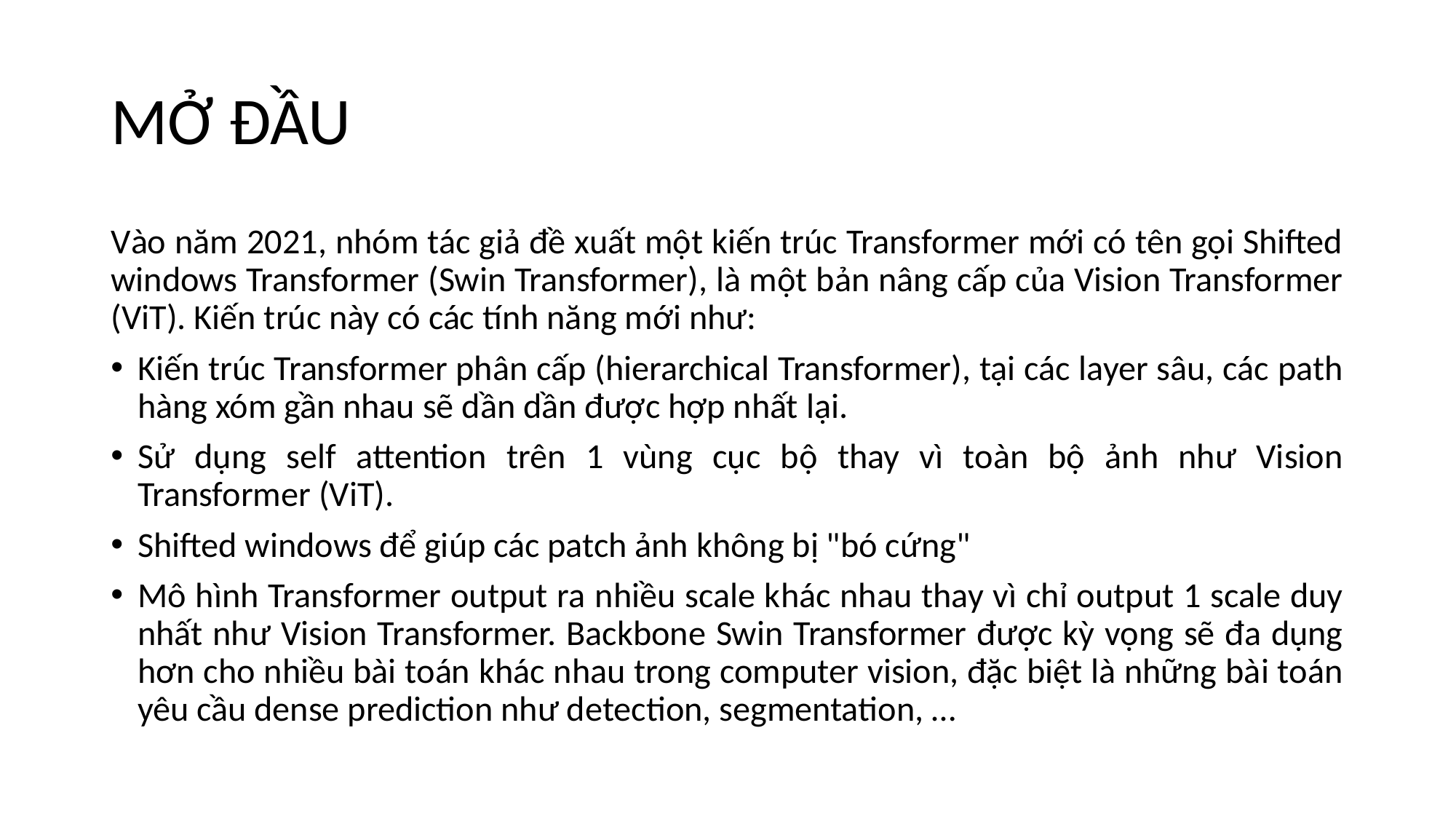

# MỞ ĐẦU
Vào năm 2021, nhóm tác giả đề xuất một kiến trúc Transformer mới có tên gọi Shifted windows Transformer (Swin Transformer), là một bản nâng cấp của Vision Transformer (ViT). Kiến trúc này có các tính năng mới như:
Kiến trúc Transformer phân cấp (hierarchical Transformer), tại các layer sâu, các path hàng xóm gần nhau sẽ dần dần được hợp nhất lại.
Sử dụng self attention trên 1 vùng cục bộ thay vì toàn bộ ảnh như Vision Transformer (ViT).
Shifted windows để giúp các patch ảnh không bị "bó cứng"
Mô hình Transformer output ra nhiều scale khác nhau thay vì chỉ output 1 scale duy nhất như Vision Transformer. Backbone Swin Transformer được kỳ vọng sẽ đa dụng hơn cho nhiều bài toán khác nhau trong computer vision, đặc biệt là những bài toán yêu cầu dense prediction như detection, segmentation, …